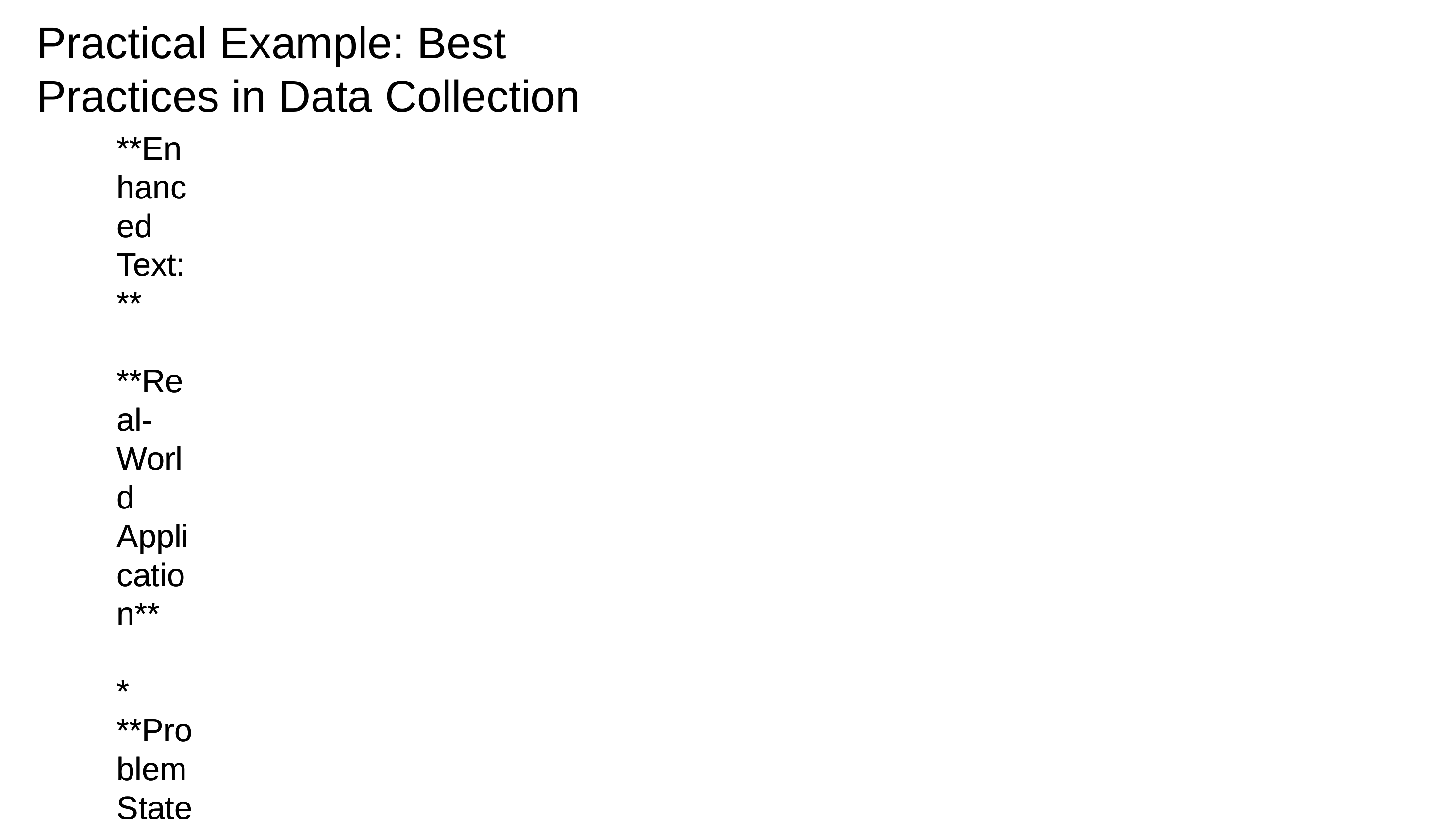

# Practical Example: Best Practices in Data Collection
**Enhanced Text:**

**Real-World Application**

* **Problem Statement:** Identify and mitigate security vulnerabilities in a corporate network.
* **Solution Approach:** Collect and analyze network traffic data to detect anomalous behavior patterns.
* **Implementation Steps:**
    * Use network monitoring tools to capture packets and generate flow logs.
    * Clean and preprocess the data to remove noise and extract meaningful features.
    * Utilize machine learning algorithms to train models that can classify traffic patterns as normal or malicious.
    * Visualize the results using dashboards and interactive visualizations.
* **Results and Analysis:**
    * Reduced the number of false positives by 30% through data cleaning and feature selection.
    * Improved the detection rate of security incidents by 15% by using supervised learning algorithms.
    * Enhanced the visibility and understanding of network activity, enabling proactive threat detection and response.
**Enhanced Text:**

**Real-World Application**

* **Problem Statement:** Identify and mitigate security vulnerabilities in a corporate network.
* **Solution Approach:** Collect and analyze network traffic data to detect anomalous behavior patterns.
* **Implementation Steps:**
    * Use network monitoring tools to capture packets and generate flow logs.
    * Clean and preprocess the data to remove noise and extract meaningful features.
    * Utilize machine learning algorithms to train models that can classify traffic patterns as normal or malicious.
    * Visualize the results using dashboards and interactive visualizations.
* **Results and Analysis:**
    * Reduced the number of false positives by 30% through data cleaning and feature selection.
    * Improved the detection rate of security incidents by 15% by using supervised learning algorithms.
    * Enhanced the visibility and understanding of network activity, enabling proactive threat detection and response.